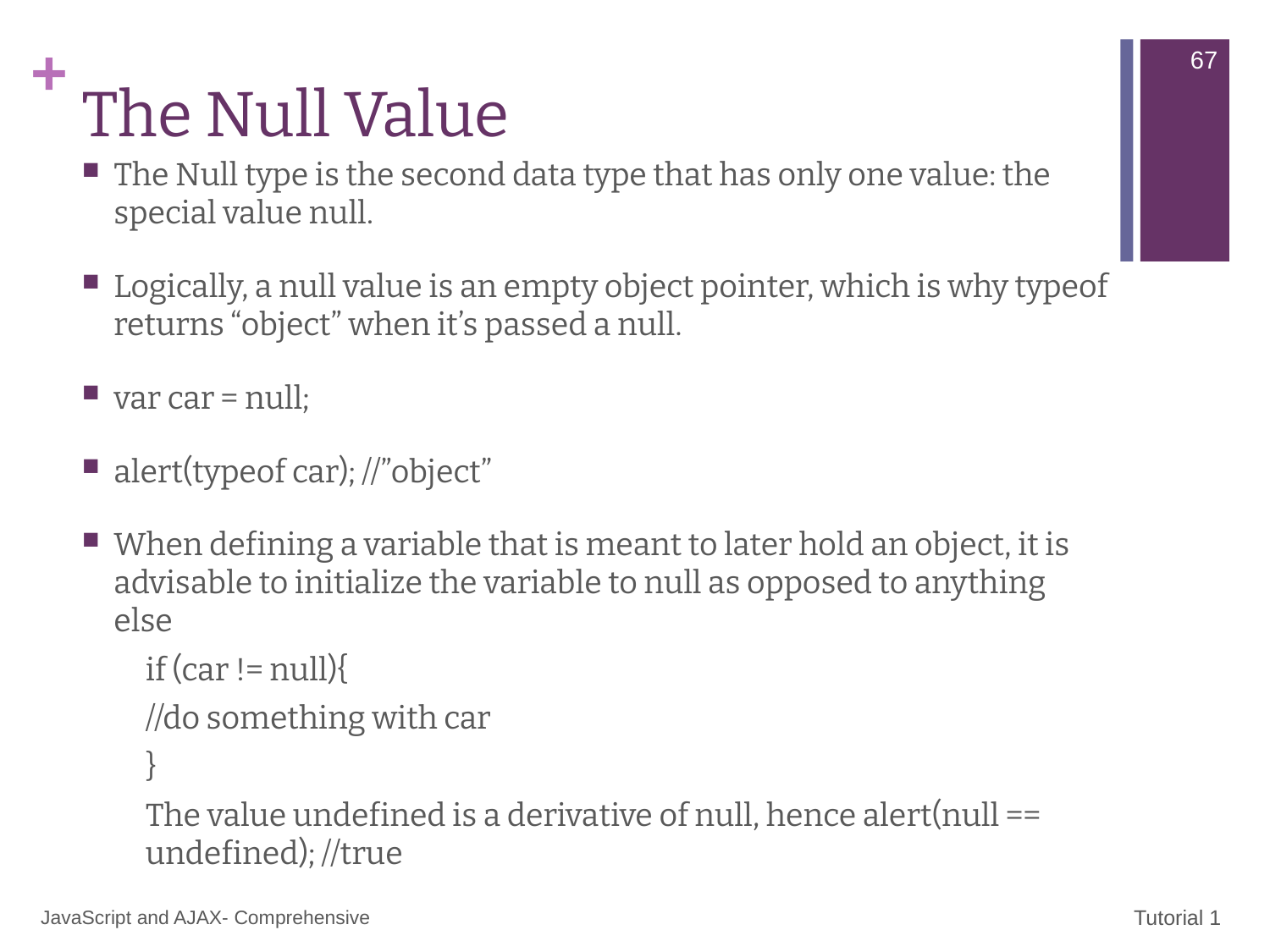

67
# The Null Value
The Null type is the second data type that has only one value: the special value null.
Logically, a null value is an empty object pointer, which is why typeof returns “object” when it’s passed a null.
var car = null;
alert(typeof car); //”object”
When defining a variable that is meant to later hold an object, it is advisable to initialize the variable to null as opposed to anything else
if (car != null){
//do something with car
}
The value undefined is a derivative of null, hence alert(null == undefined); //true

JavaScript and AJAX- Comprehensive
Tutorial 1